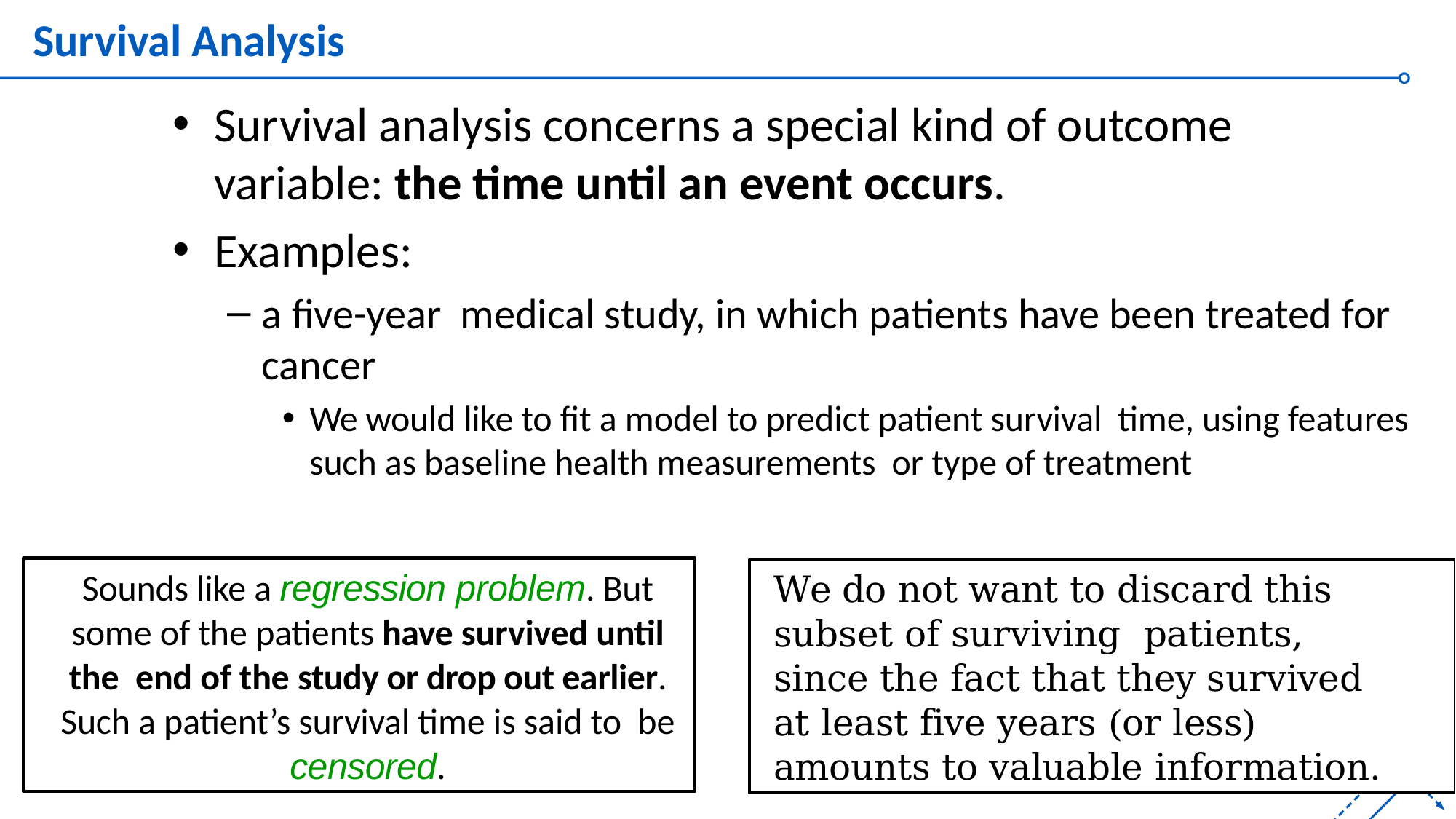

# Survival Analysis
Survival analysis concerns a special kind of outcome  variable: the time until an event occurs.
Examples:
a five-year  medical study, in which patients have been treated for  cancer
We would like to fit a model to predict patient survival  time, using features such as baseline health measurements  or type of treatment

Sounds like a regression problem. But some of the patients have survived until the  end of the study or drop out earlier. Such a patient’s survival time is said to  be censored.
We do not want to discard this subset of surviving  patients, since the fact that they survived at least five years (or less) amounts to valuable information.